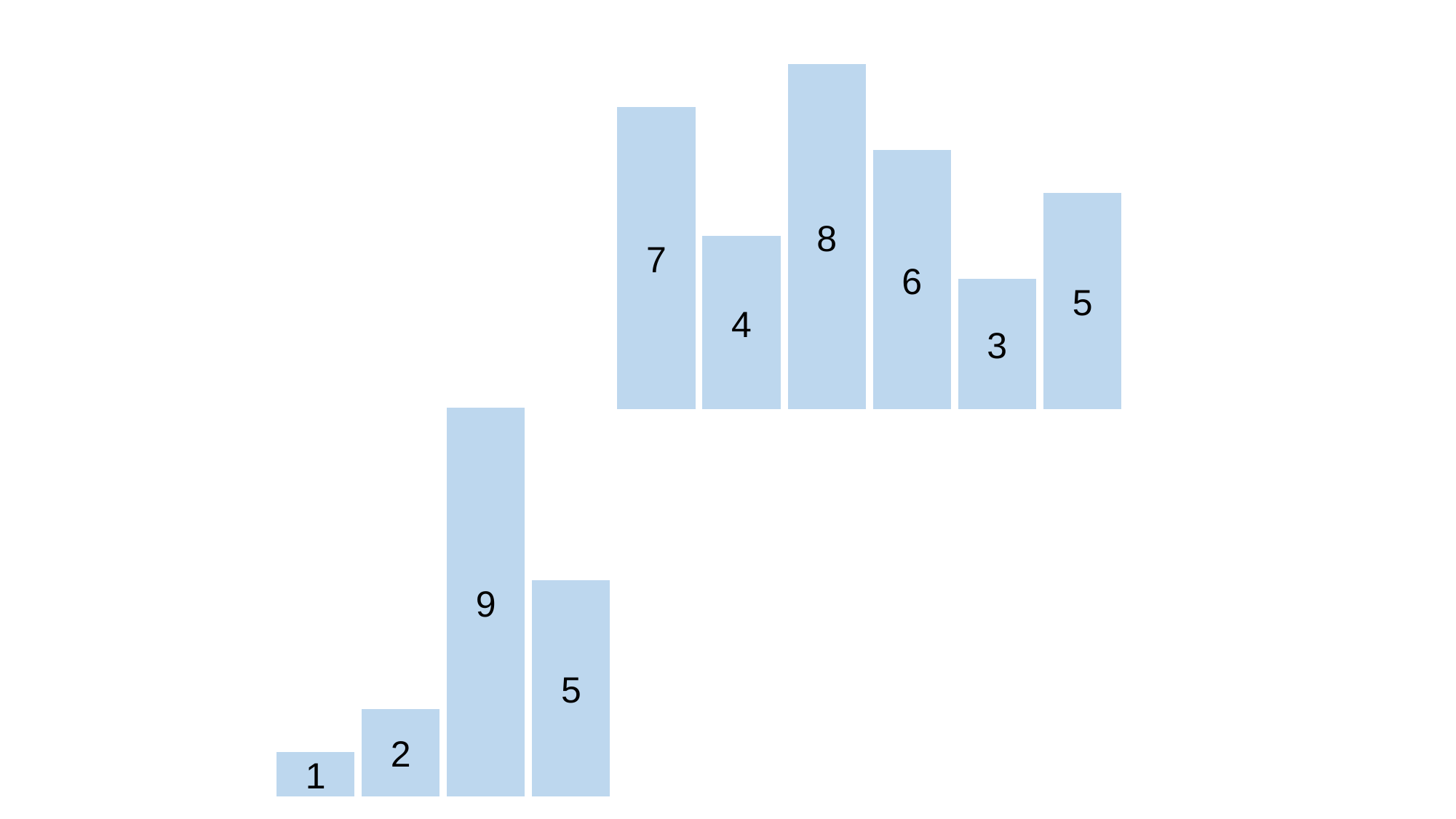

8
7
6
5
4
3
9
5
2
1